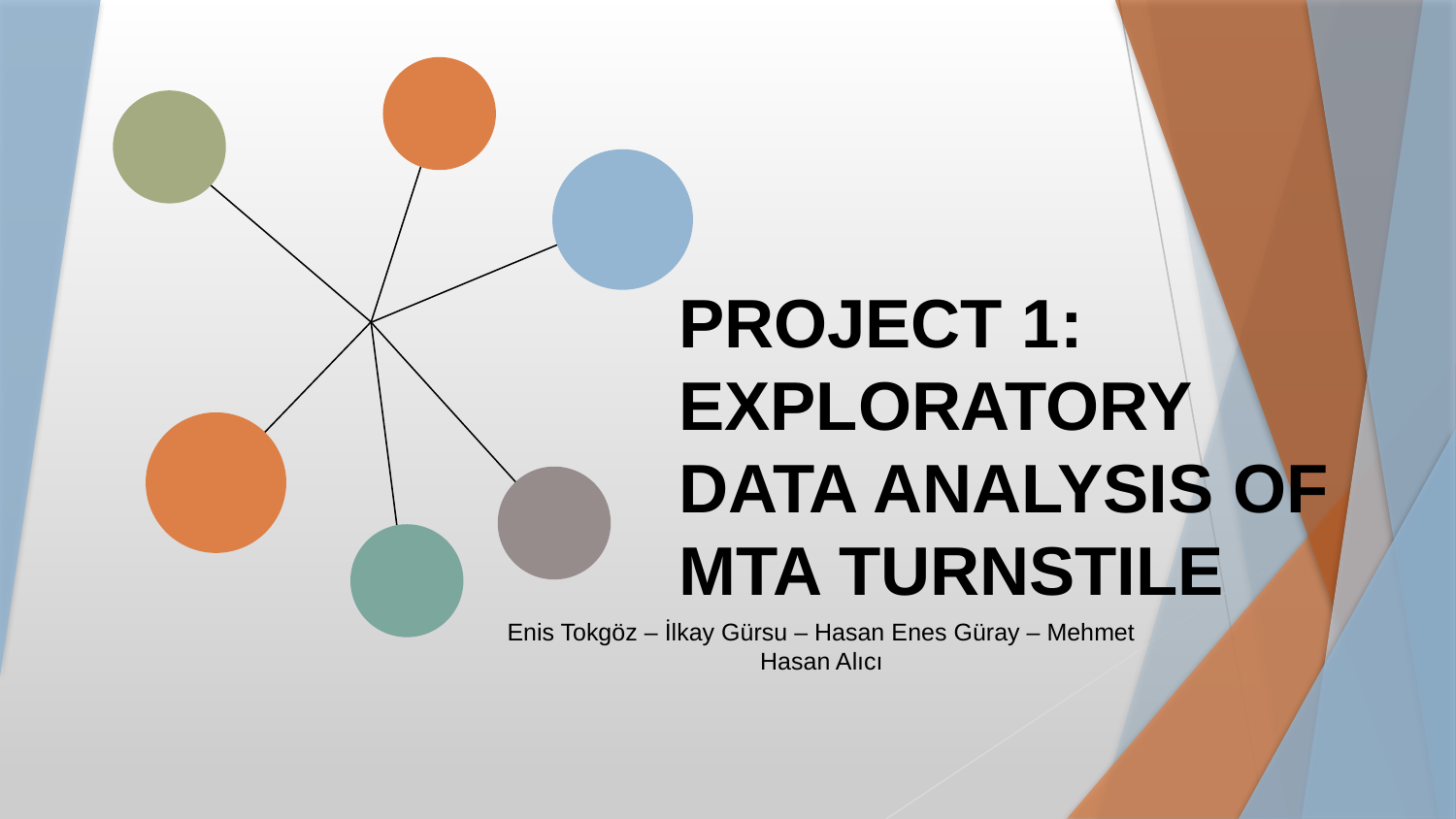

# PROJECT 1: EXPLORATORY DATA ANALYSIS OF MTA TURNSTILE

Enis Tokgöz – İlkay Gürsu – Hasan Enes Güray – Mehmet Hasan Alıcı